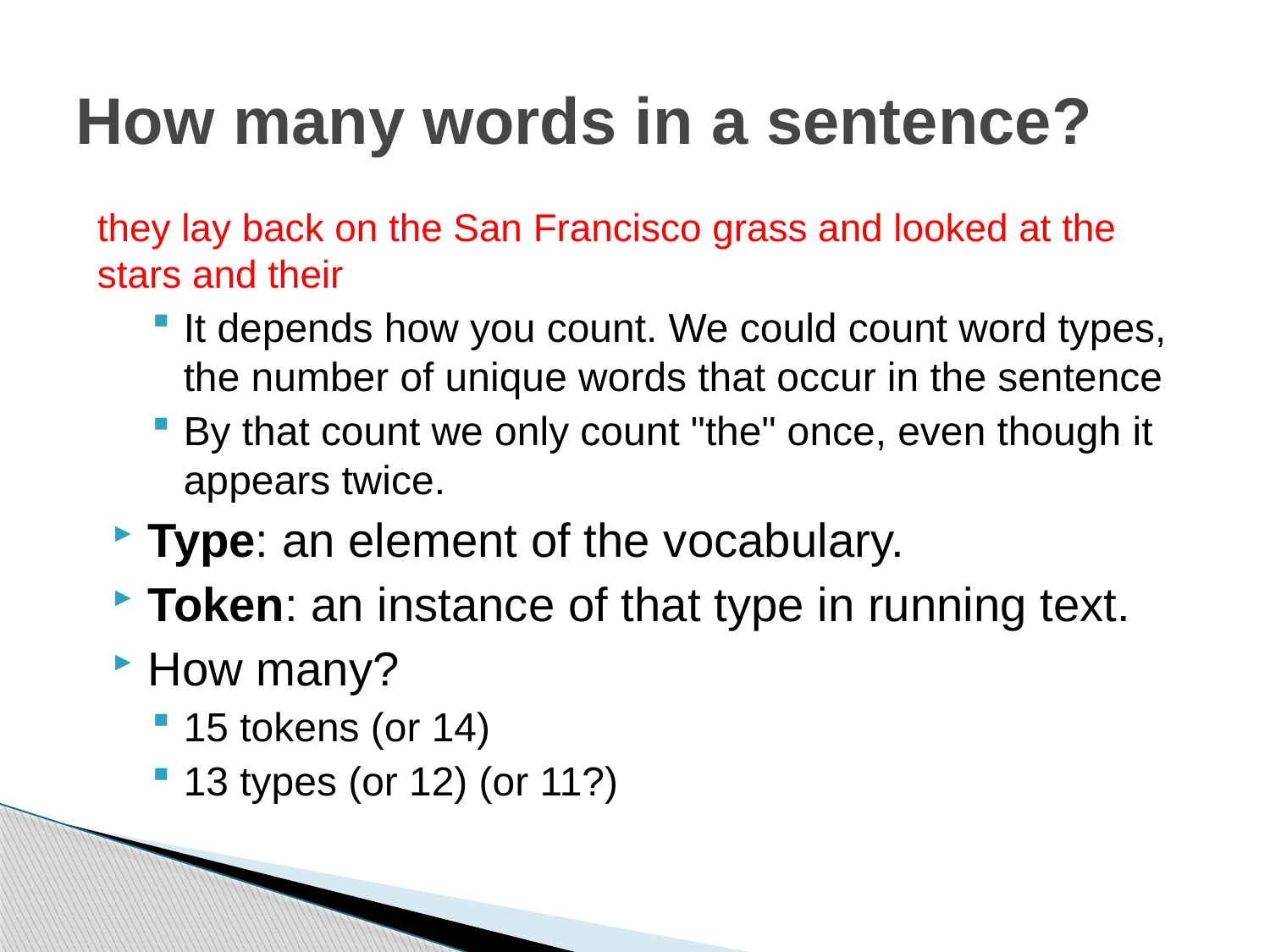

# How many words in a sentence?
they lay back on the San Francisco grass and looked at the stars and their
It depends how you count. We could count word types, the number of unique words that occur in the sentence
By that count we only count "the" once, even though it appears twice.
Type: an element of the vocabulary.
Token: an instance of that type in running text.
How many?
15 tokens (or 14)
13 types (or 12) (or 11?)